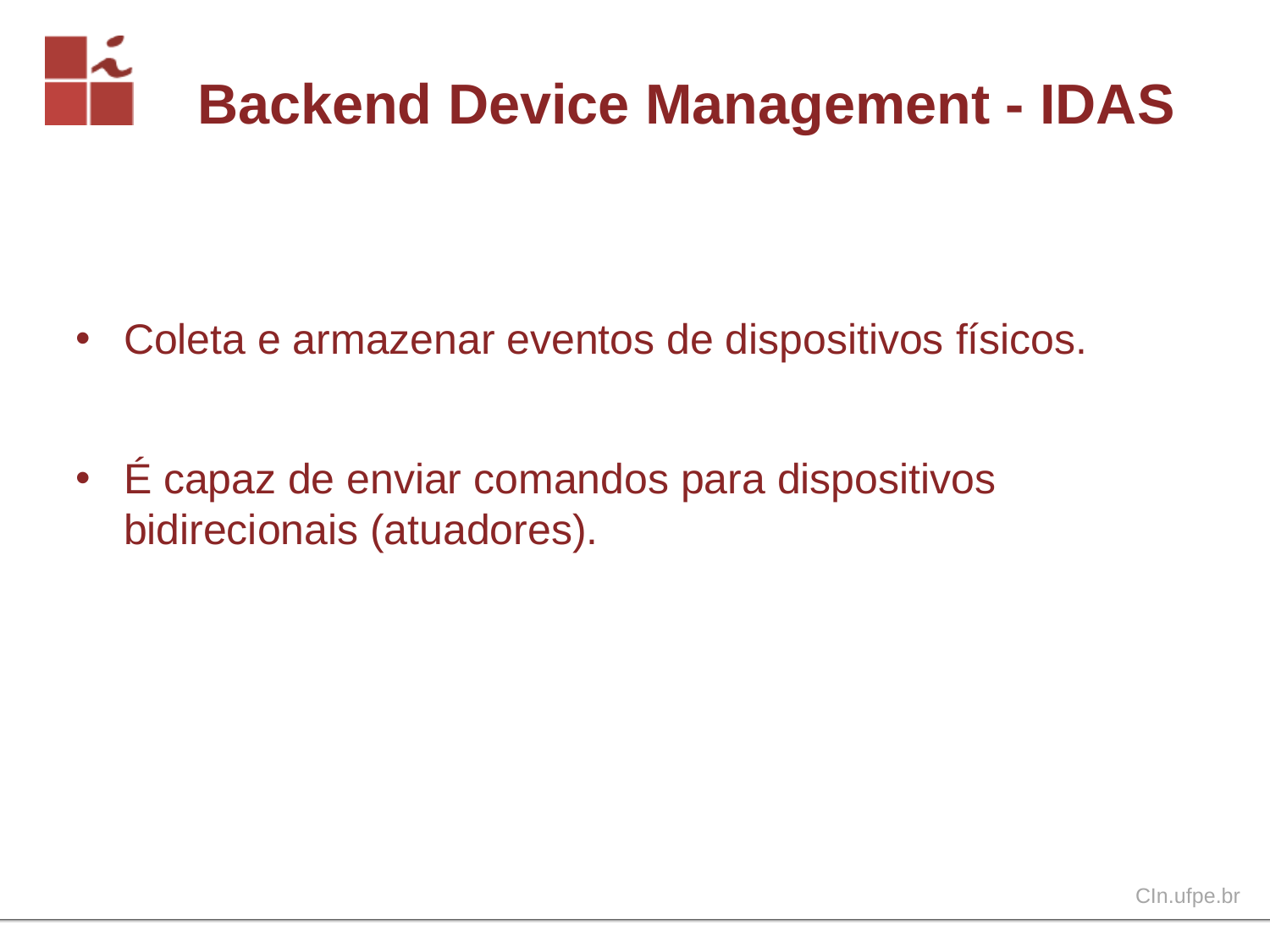

Backend Device Management - IDAS

Coleta e armazenar eventos de dispositivos físicos.

É capaz de enviar comandos para dispositivos bidirecionais (atuadores).